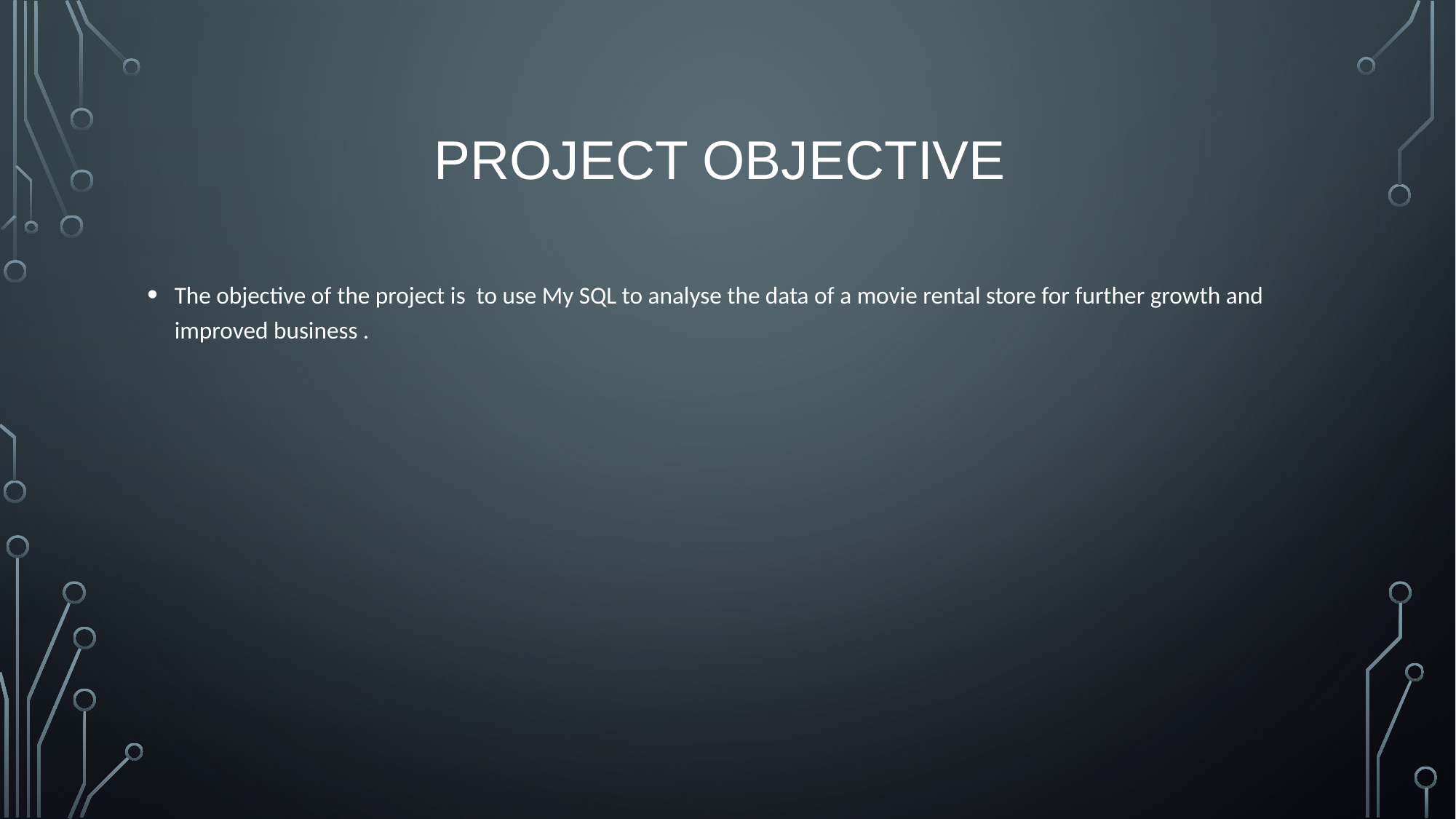

# Project objective
The objective of the project is  to use My SQL to analyse the data of a movie rental store for further growth and improved business .